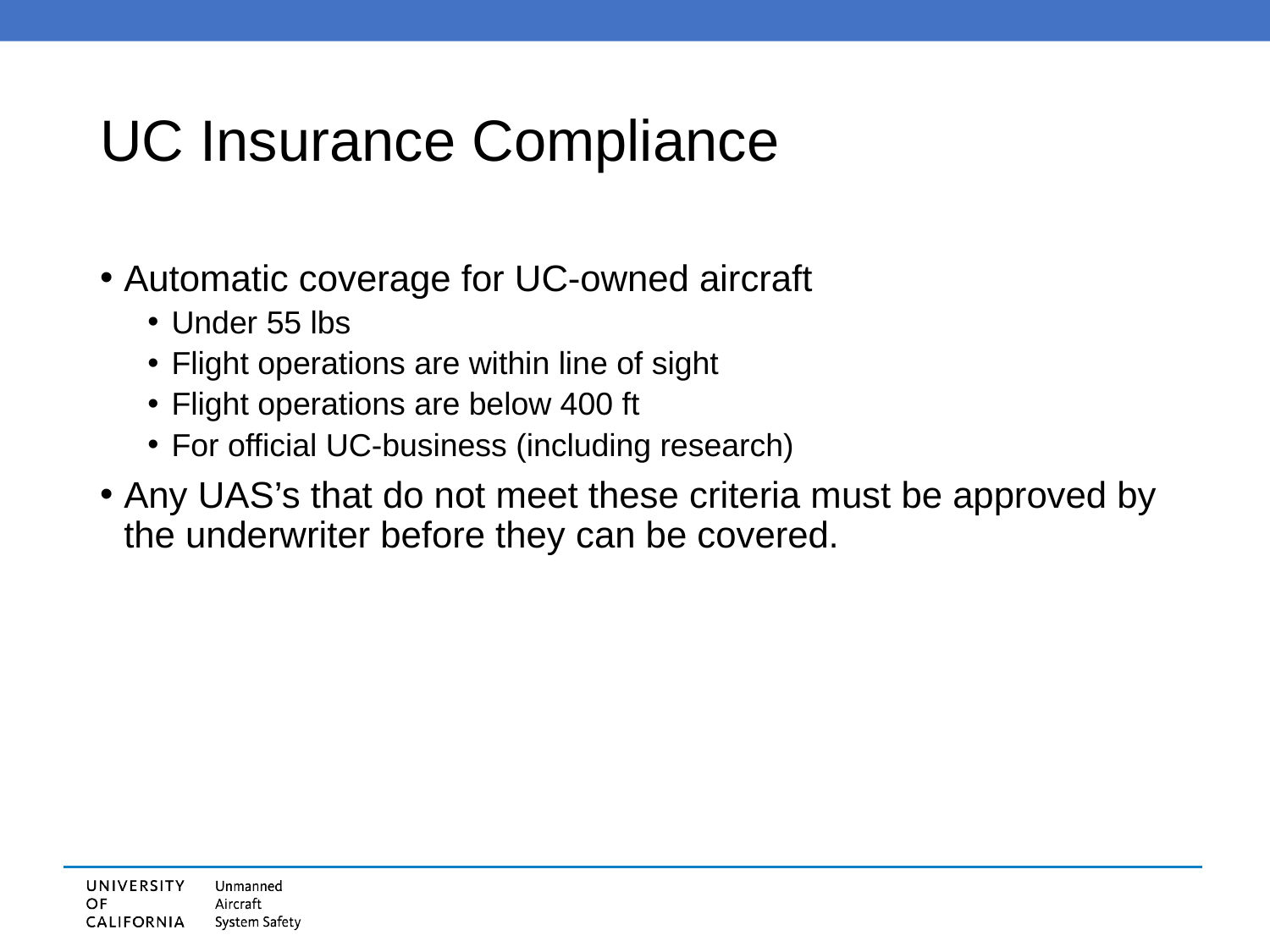

# UC Insurance Compliance
Automatic coverage for UC-owned aircraft
Under 55 lbs
Flight operations are within line of sight
Flight operations are below 400 ft
For official UC-business (including research)
Any UAS’s that do not meet these criteria must be approved by the underwriter before they can be covered.